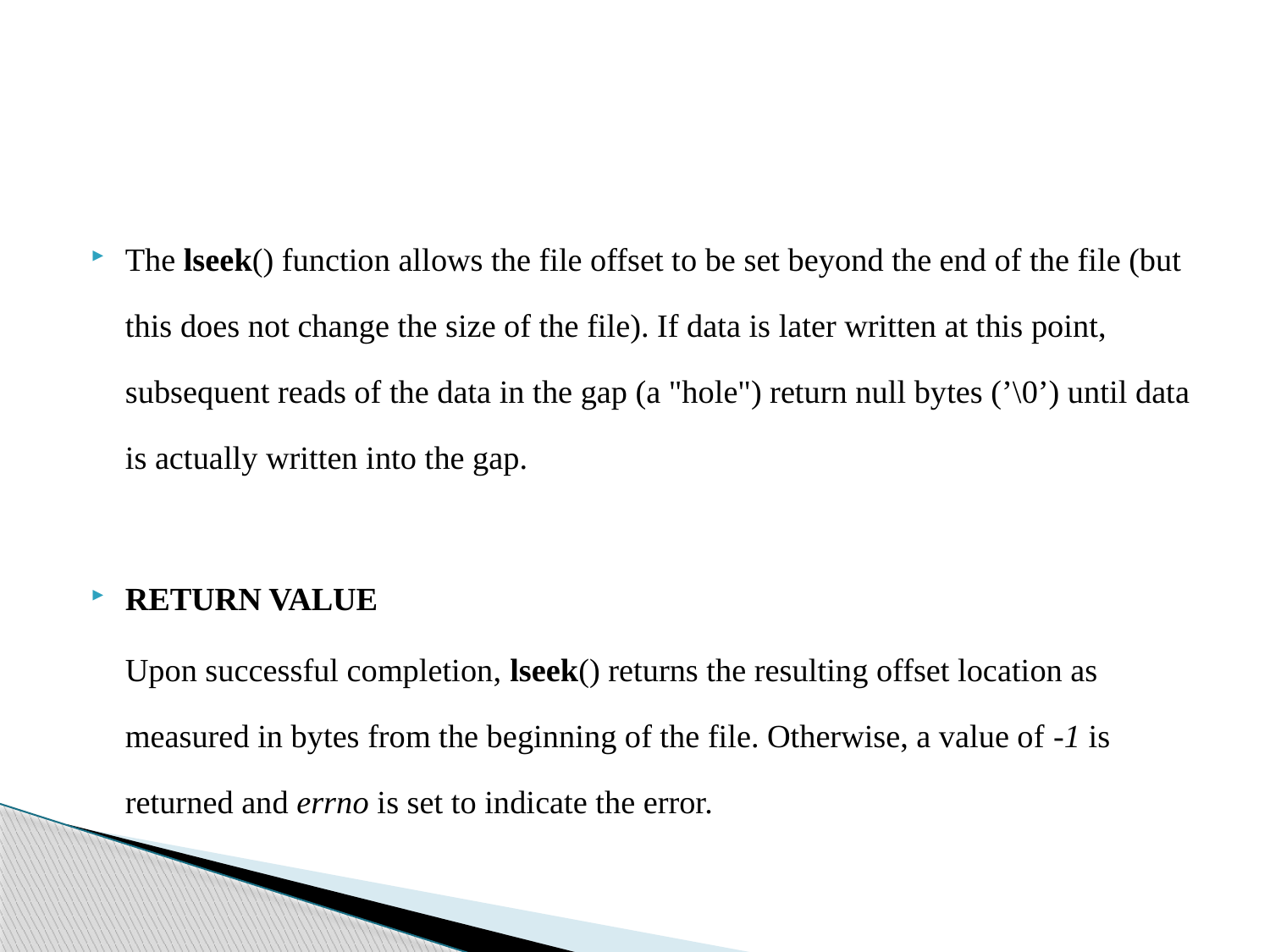

The lseek() function allows the file offset to be set beyond the end of the file (but this does not change the size of the file). If data is later written at this point, subsequent reads of the data in the gap (a "hole") return null bytes (’\0’) until data is actually written into the gap.

RETURN VALUE
	Upon successful completion, lseek() returns the resulting offset location as measured in bytes from the beginning of the file. Otherwise, a value of -1 is returned and errno is set to indicate the error.